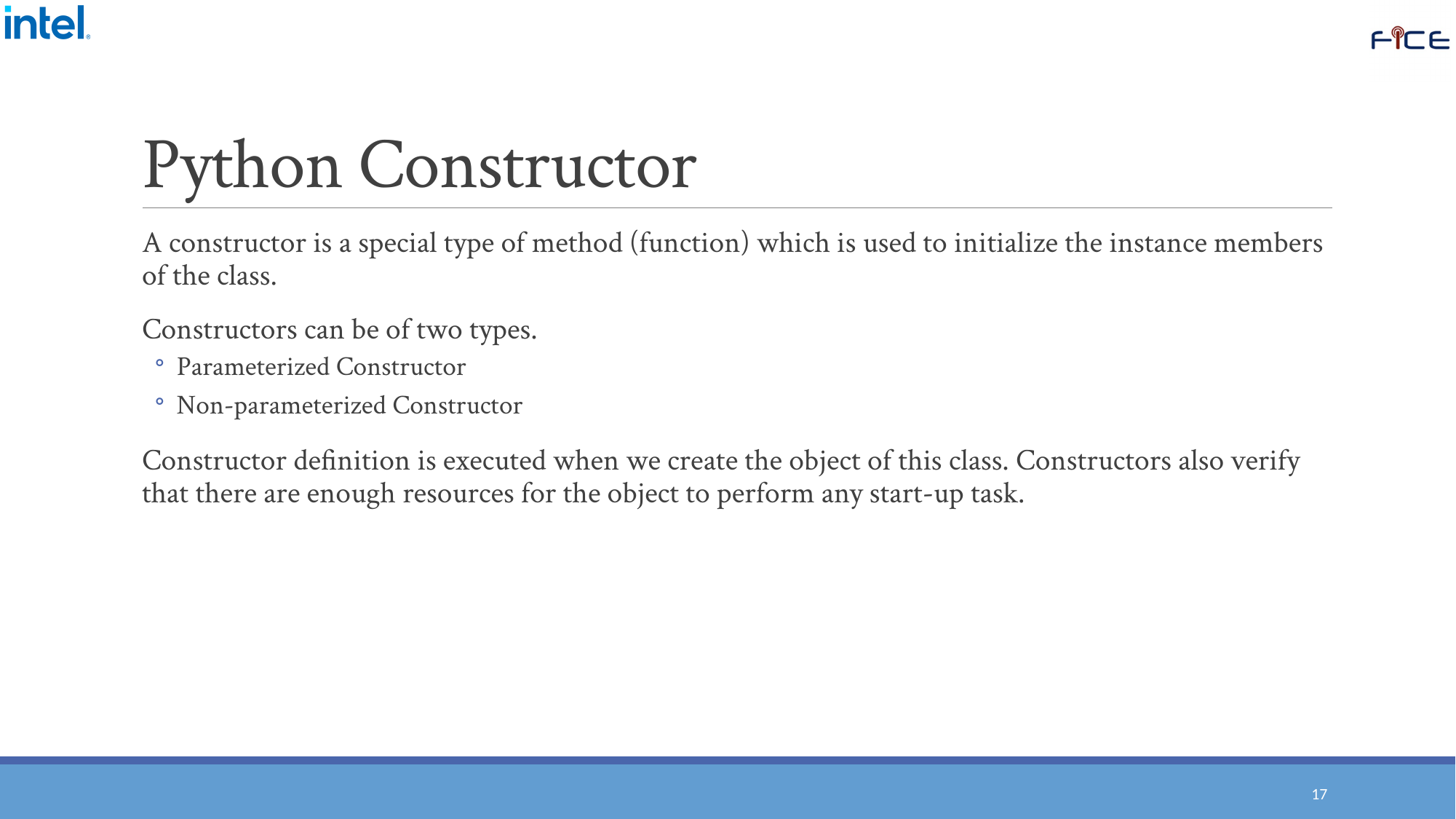

# Python Constructor
A constructor is a special type of method (function) which is used to initialize the instance members of the class.
Constructors can be of two types.
Parameterized Constructor
Non-parameterized Constructor
Constructor definition is executed when we create the object of this class. Constructors also verify that there are enough resources for the object to perform any start-up task.

17